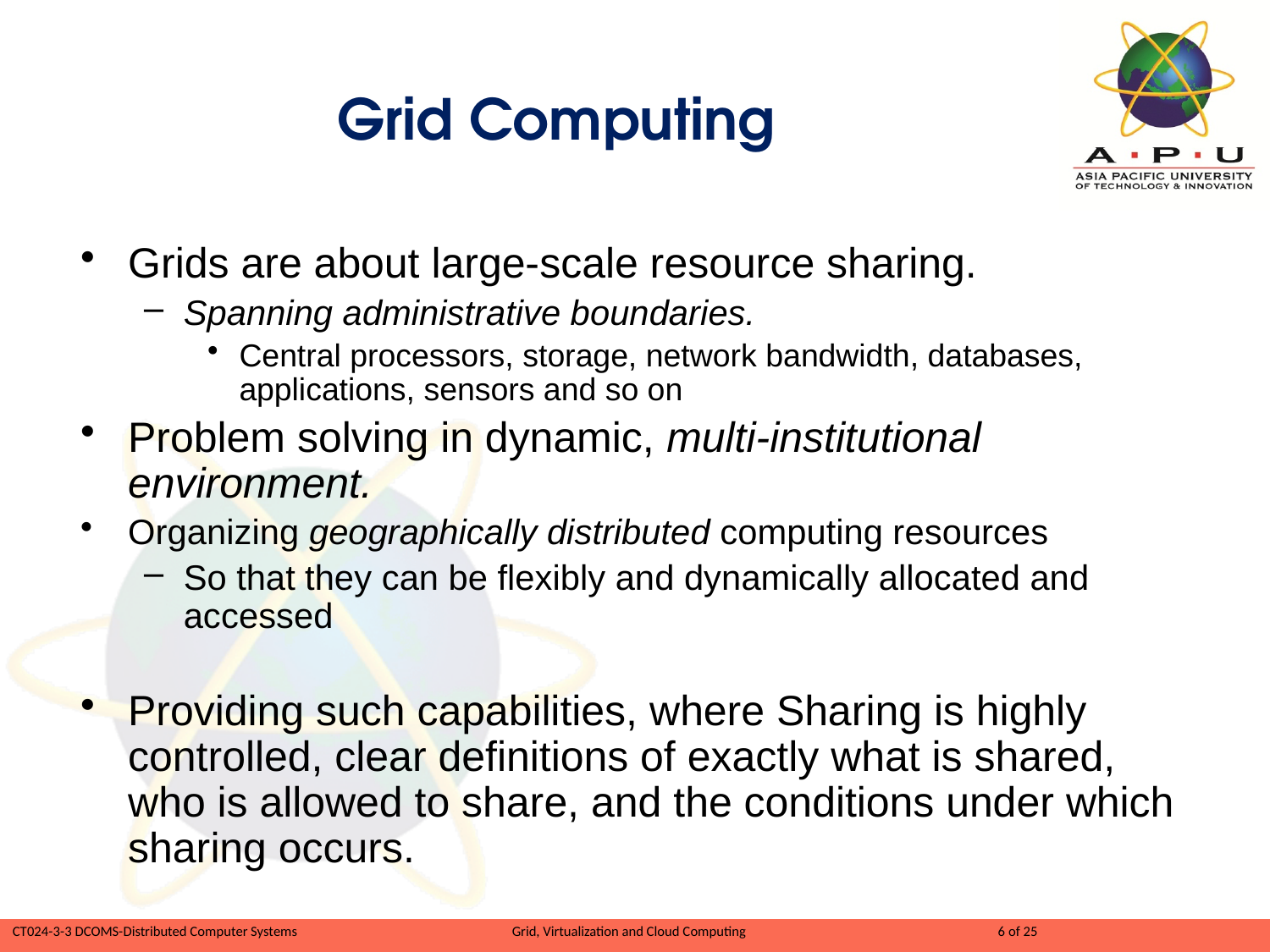

# Grid Computing
Grids are about large-scale resource sharing.
Spanning administrative boundaries.
Central processors, storage, network bandwidth, databases, applications, sensors and so on
Problem solving in dynamic, multi-institutional environment.
Organizing geographically distributed computing resources
So that they can be flexibly and dynamically allocated and accessed

Providing such capabilities, where Sharing is highly controlled, clear definitions of exactly what is shared, who is allowed to share, and the conditions under which sharing occurs.